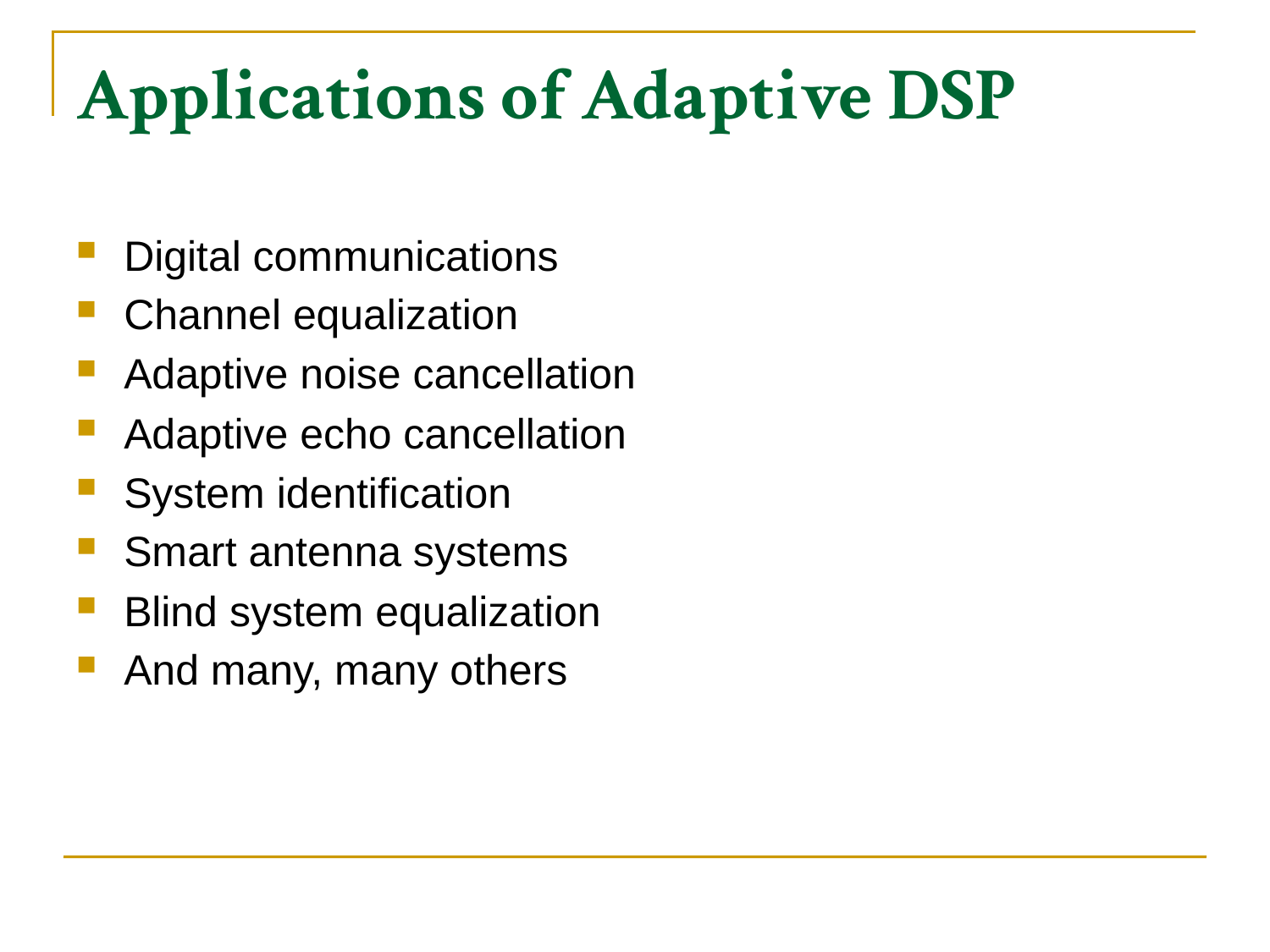

# Applications of Adaptive DSP
Digital communications
Channel equalization
Adaptive noise cancellation
Adaptive echo cancellation
System identification
Smart antenna systems
Blind system equalization
And many, many others